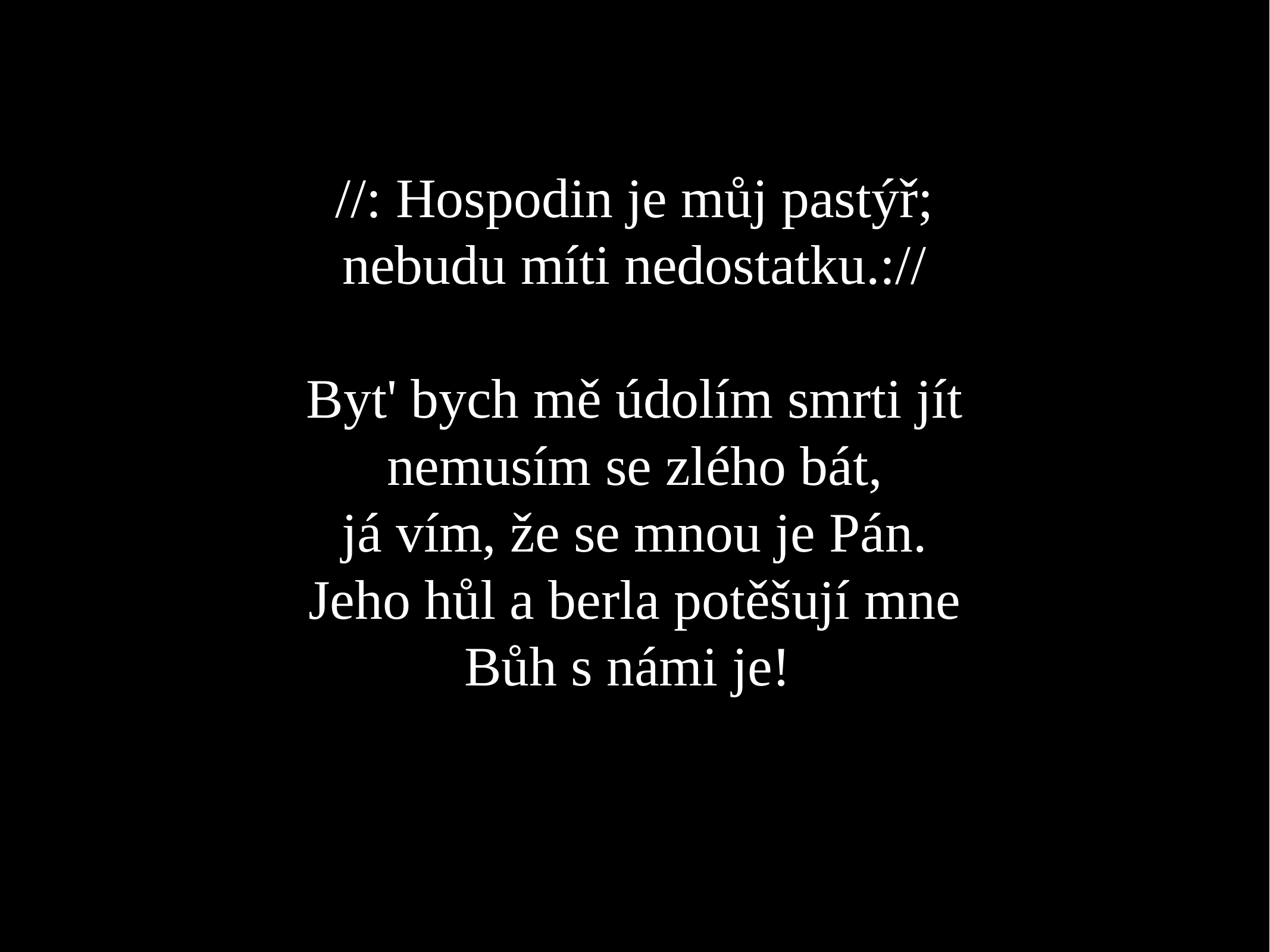

//: Hospodin je můj pastýř;
nebudu míti nedostatku.://

Byt' bych mě údolím smrti jít
nemusím se zlého bát,
já vím, že se mnou je Pán.
Jeho hůl a berla potěšují mne
Bůh s námi je!